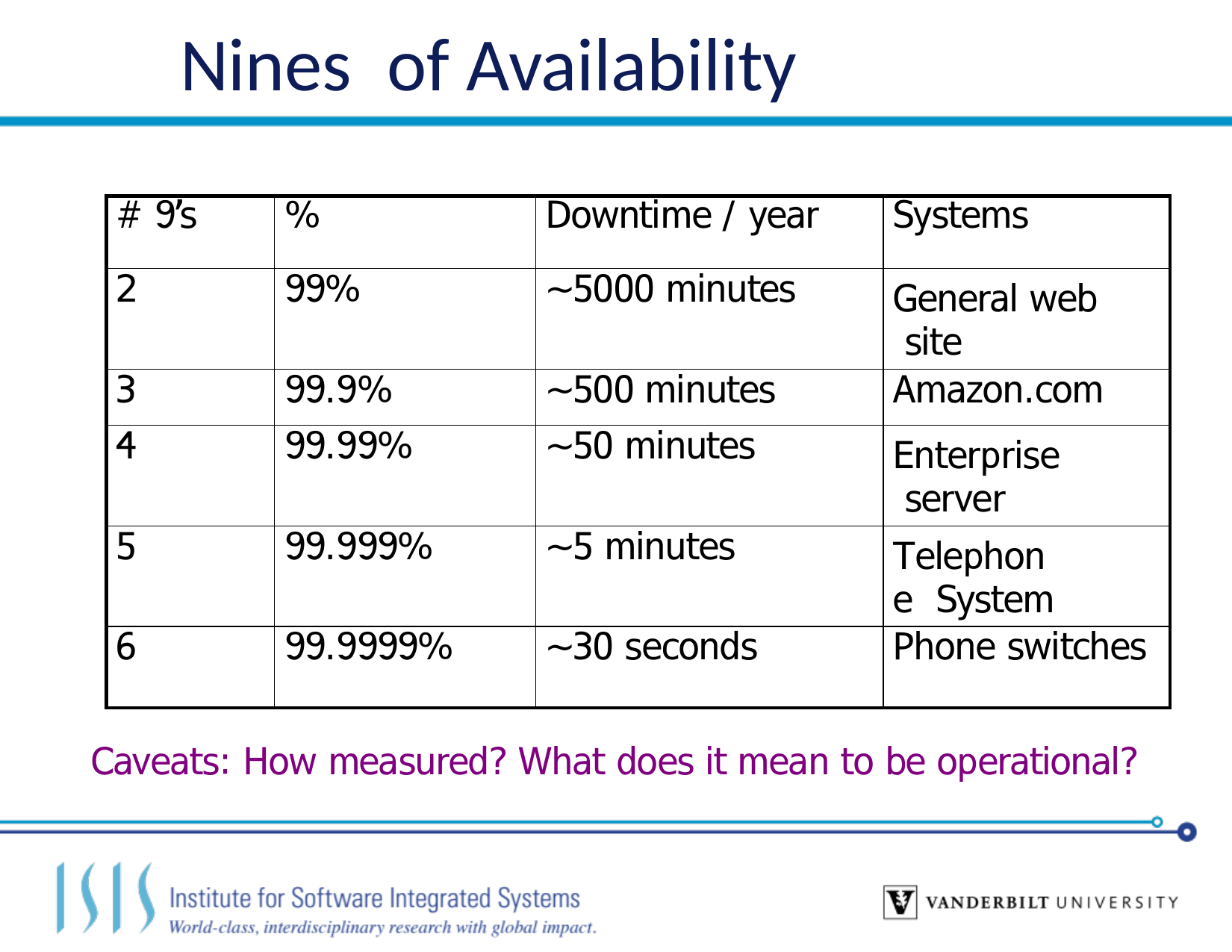

# Nines	of Availability
| # 9’s | % | Downtime / year | Systems |
| --- | --- | --- | --- |
| 2 | 99% | ~5000 minutes | General web site |
| 3 | 99.9% | ~500 minutes | Amazon.com |
| 4 | 99.99% | ~50 minutes | Enterprise server |
| 5 | 99.999% | ~5 minutes | Telephone System |
| 6 | 99.9999% | ~30 seconds | Phone switches |
Caveats: How measured? What does it mean to be operational?